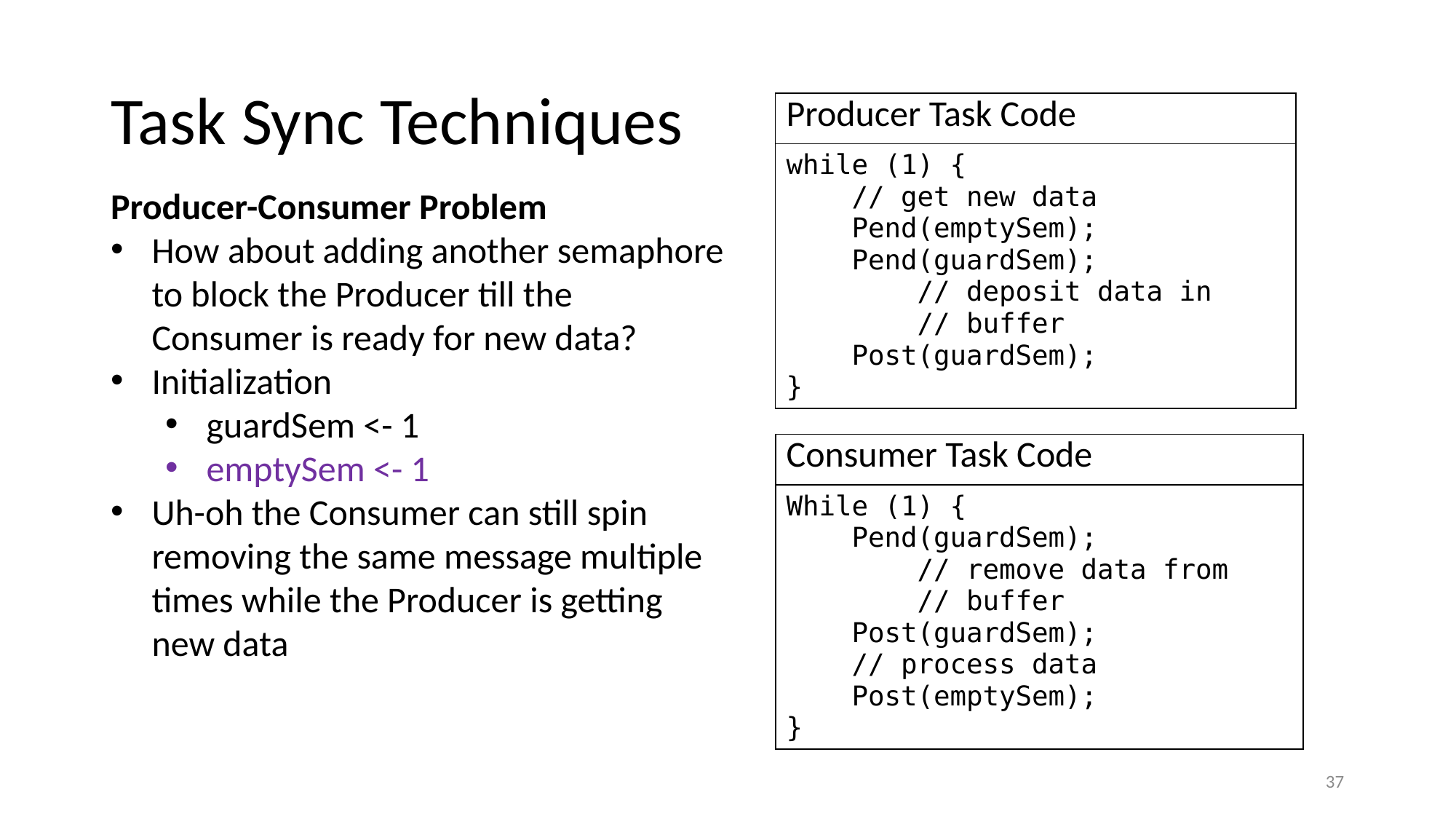

# Task Sync Techniques
| Producer Task Code |
| --- |
| while (1) { // get new data Pend(emptySem); Pend(guardSem); // deposit data in // buffer Post(guardSem); } |
Producer-Consumer Problem
How about adding another semaphore to block the Producer till the Consumer is ready for new data?
Initialization
guardSem <- 1
emptySem <- 1
Uh-oh the Consumer can still spin removing the same message multiple times while the Producer is getting new data

| Consumer Task Code |
| --- |
| While (1) { Pend(guardSem); // remove data from // buffer Post(guardSem); // process data Post(emptySem); } |
37